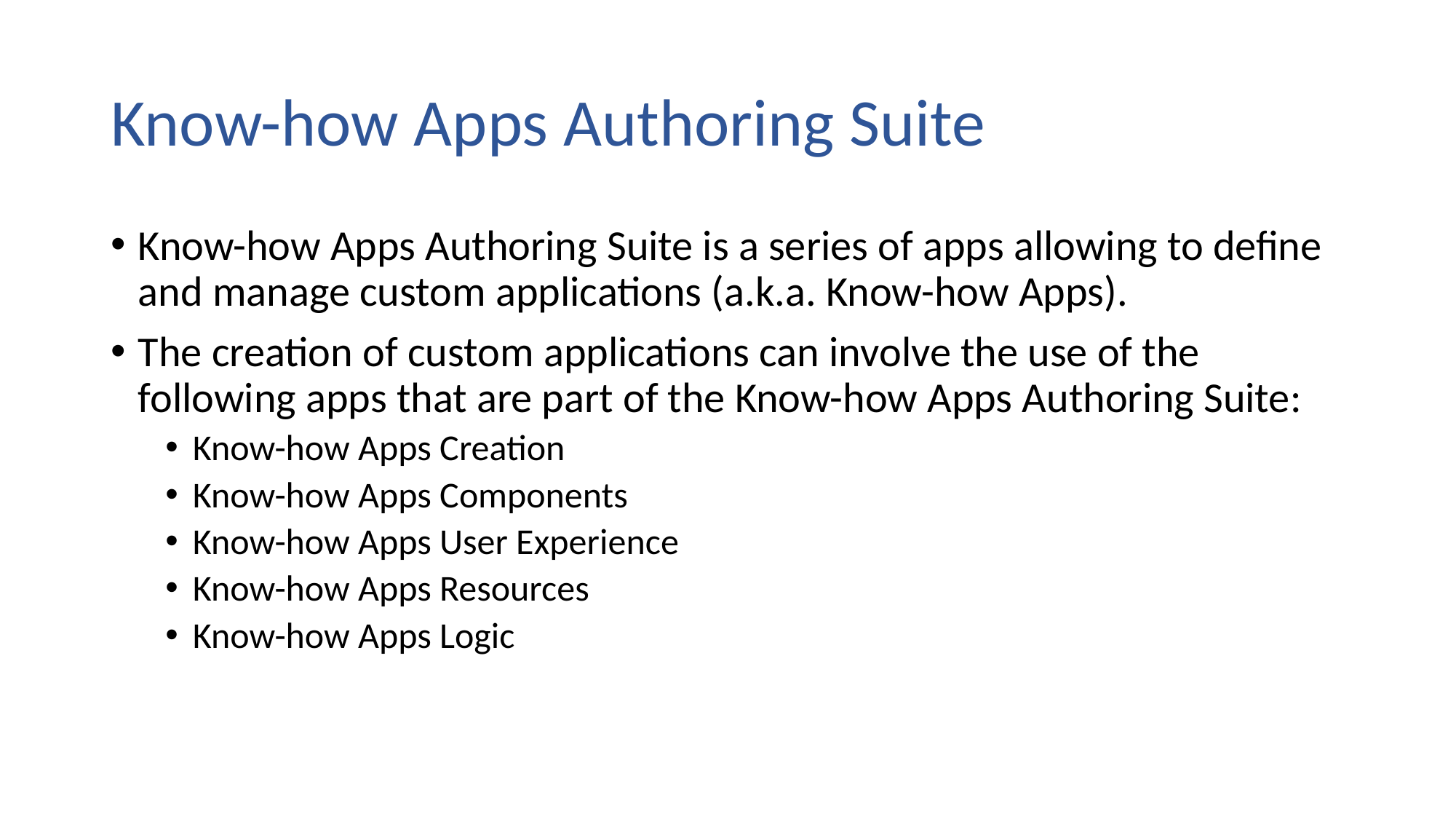

# Know-how Apps Authoring Suite
Know-how Apps Authoring Suite is a series of apps allowing to define and manage custom applications (a.k.a. Know-how Apps).
The creation of custom applications can involve the use of the following apps that are part of the Know-how Apps Authoring Suite:
Know-how Apps Creation
Know-how Apps Components
Know-how Apps User Experience
Know-how Apps Resources
Know-how Apps Logic